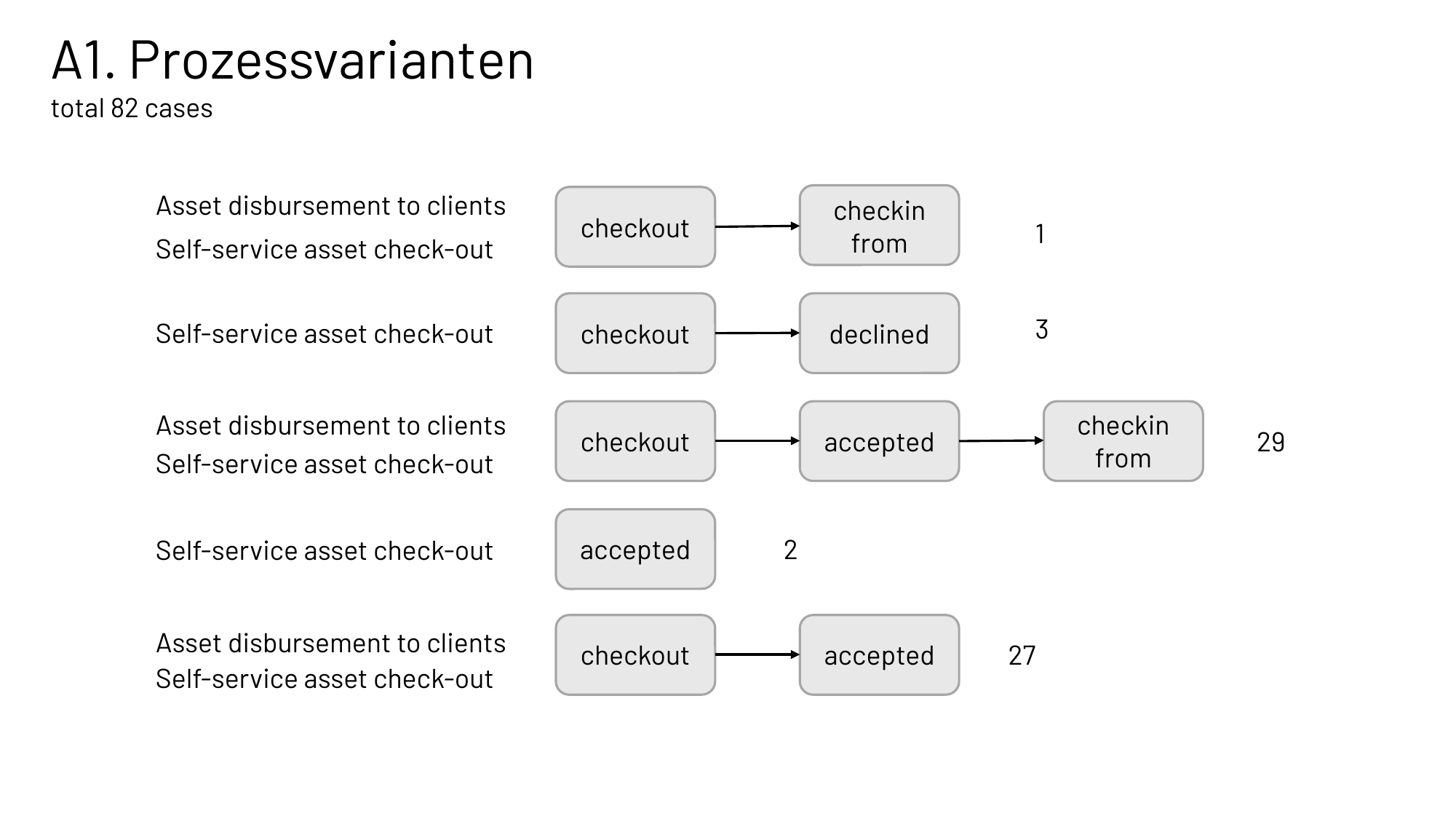

A1. Prozessvarianten
total 82 cases
Asset disbursement to clients

checkin
from
checkout
1
Self-service asset check-out

3
Self-service asset check-out
checkout
declined

Asset disbursement to clients
checkin
from
checkout
accepted
29
Self-service asset check-out

2
accepted
Self-service asset check-out

Asset disbursement to clients
27
checkout
accepted
Self-service asset check-out